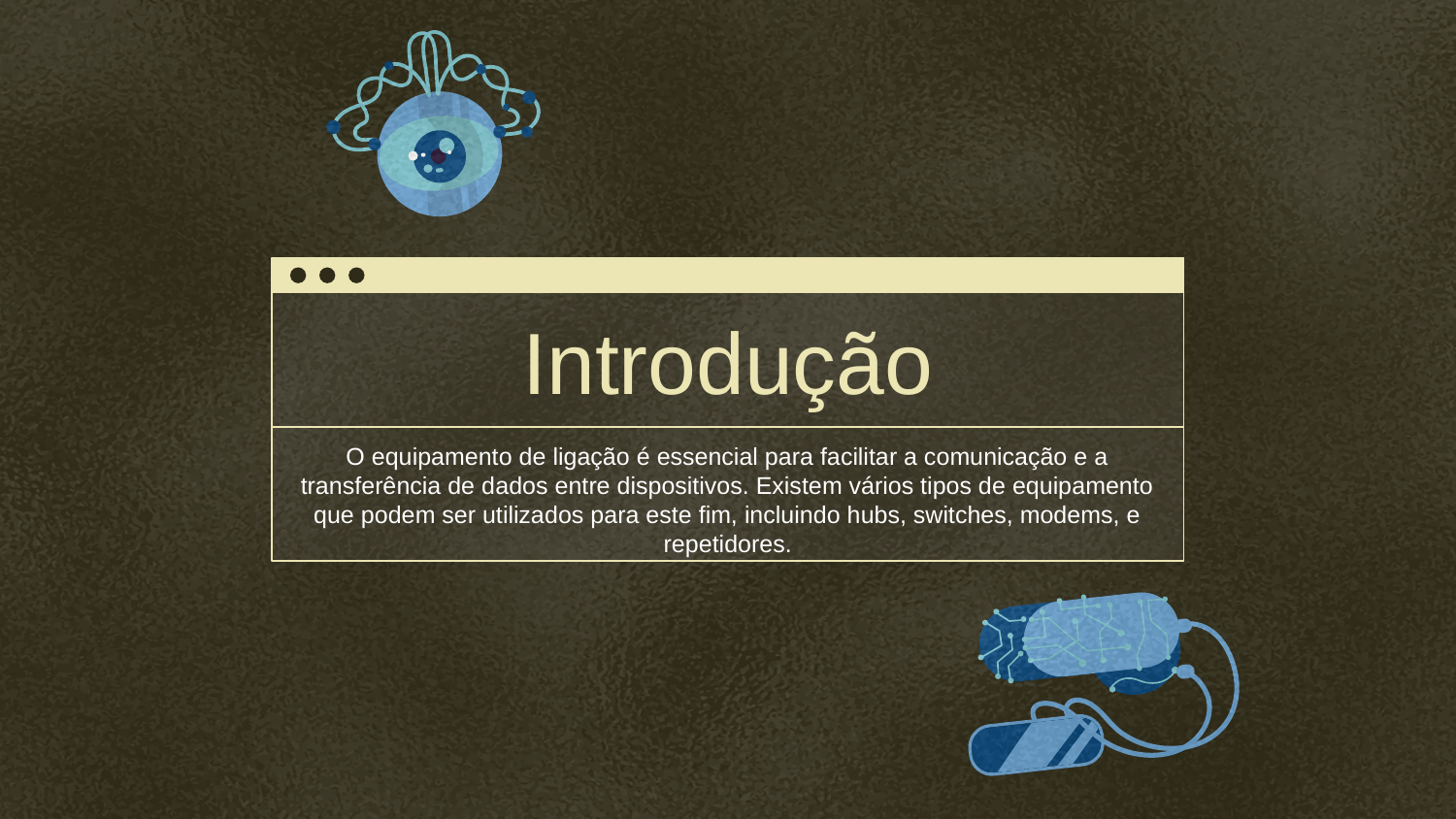

# Introdução
O equipamento de ligação é essencial para facilitar a comunicação e a transferência de dados entre dispositivos. Existem vários tipos de equipamento que podem ser utilizados para este fim, incluindo hubs, switches, modems, e repetidores.